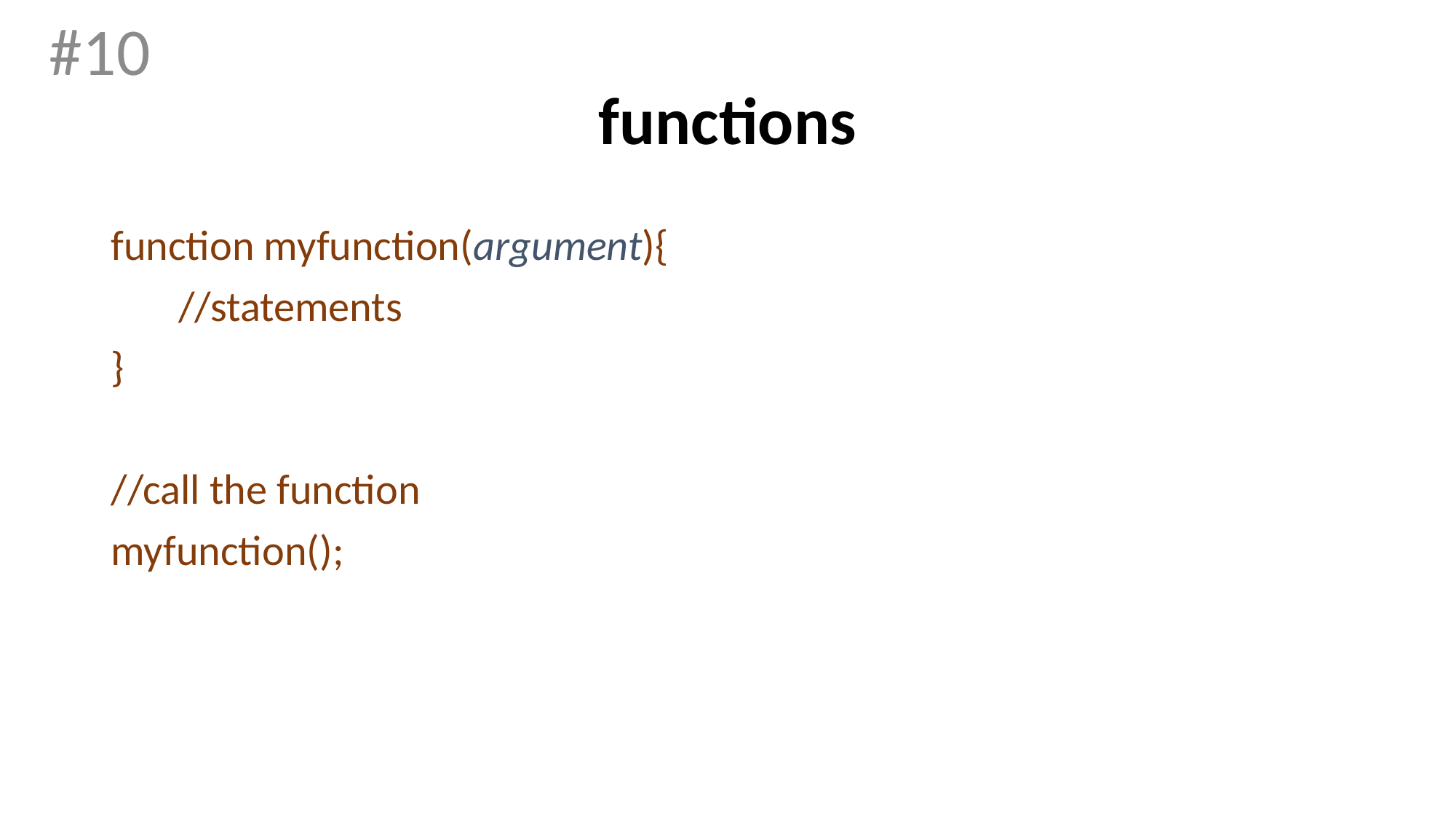

#10
# functions
function myfunction(argument){
       //statements
}

//call the function
myfunction();